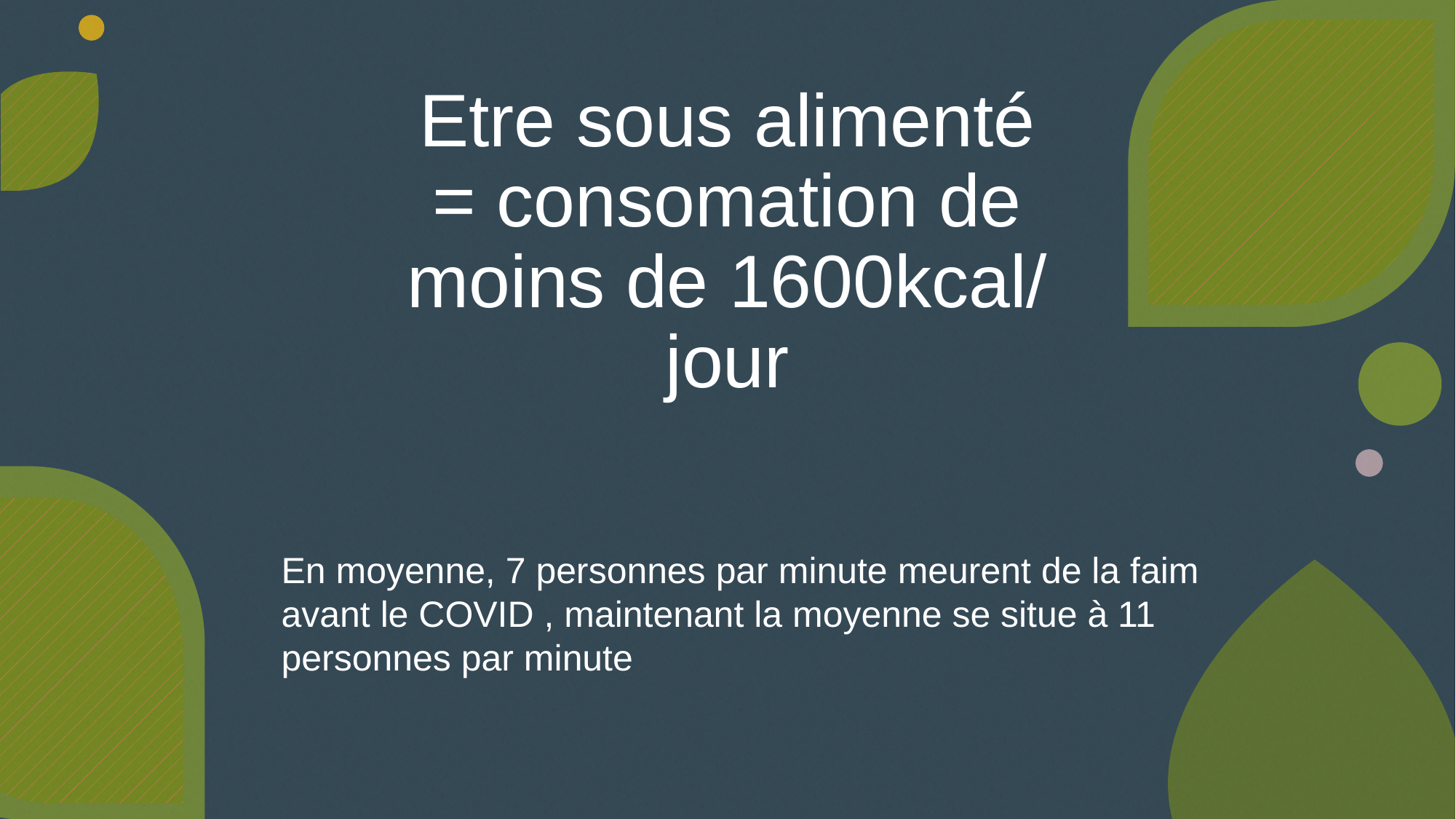

# Etre sous alimenté = consomation de moins de 1600kcal/ jour
En moyenne, 7 personnes par minute meurent de la faim avant le COVID , maintenant la moyenne se situe à 11 personnes par minute